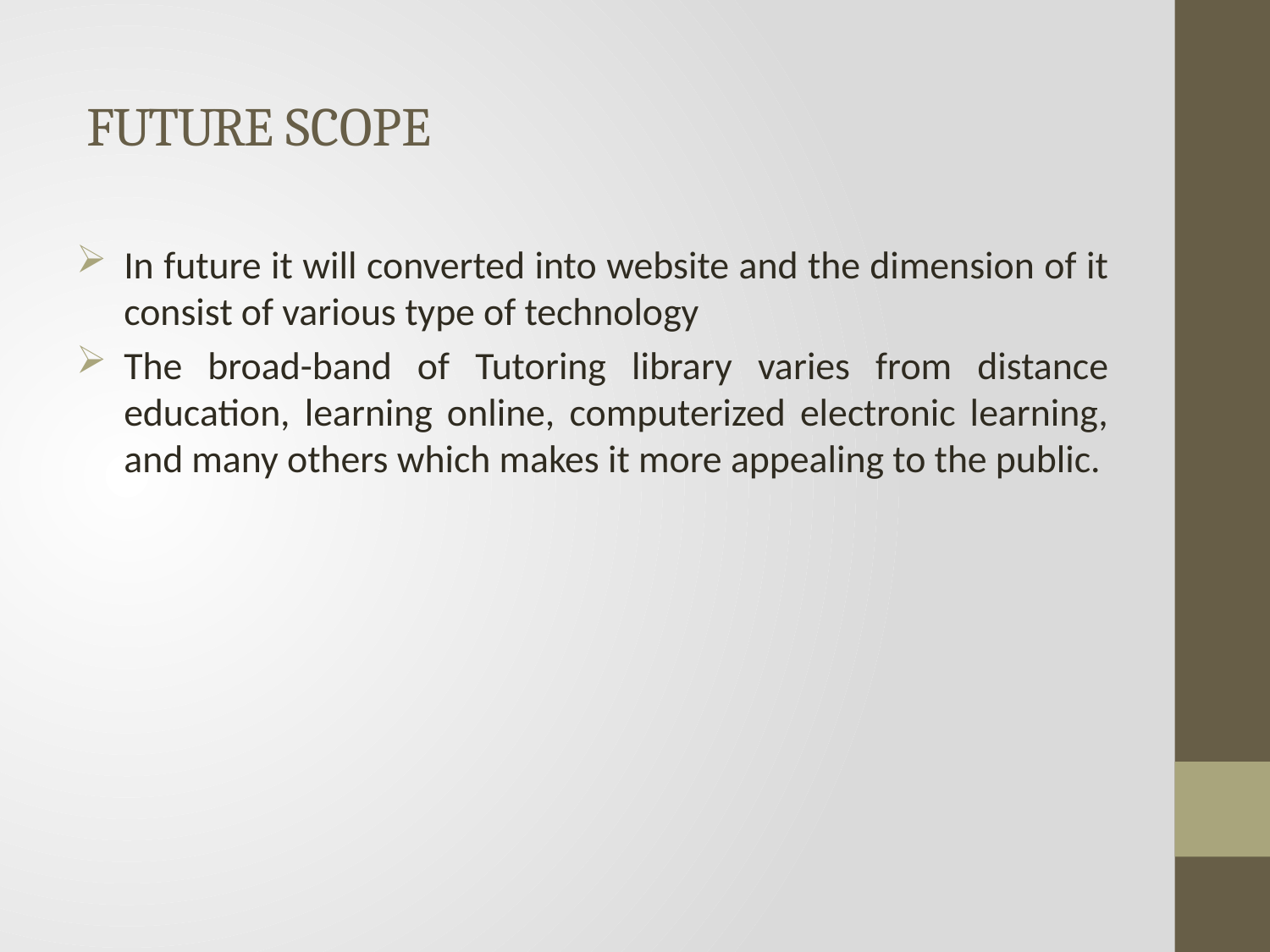

# FUTURE SCOPE

In future it will converted into website and the dimension of it consist of various type of technology
The broad-band of Tutoring library varies from distance education, learning online, computerized electronic learning, and many others which makes it more appealing to the public.